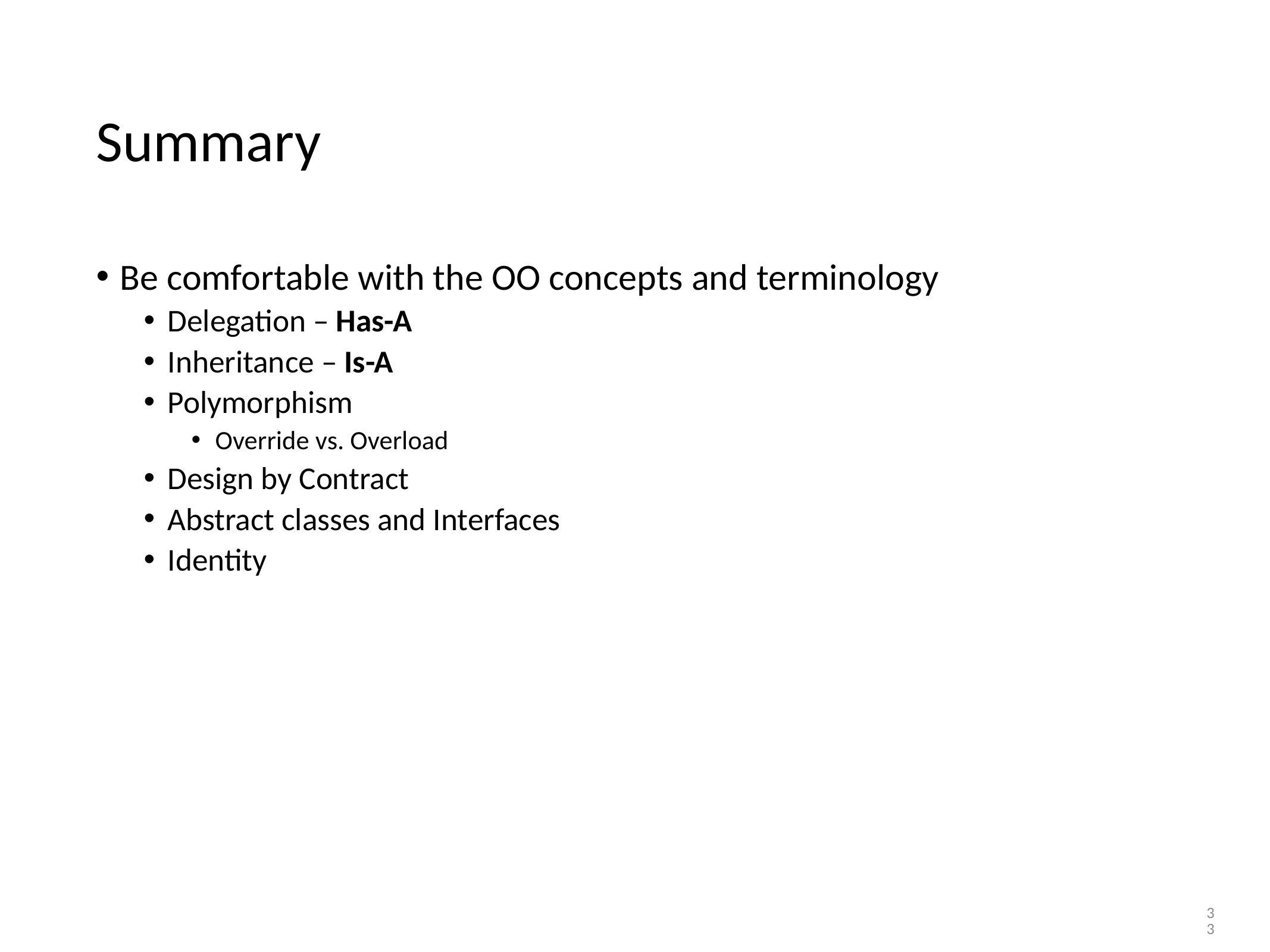

# Summary
Be comfortable with the OO concepts and terminology
Delegation – Has-A
Inheritance – Is-A
Polymorphism
Override vs. Overload
Design by Contract
Abstract classes and Interfaces
Identity

33